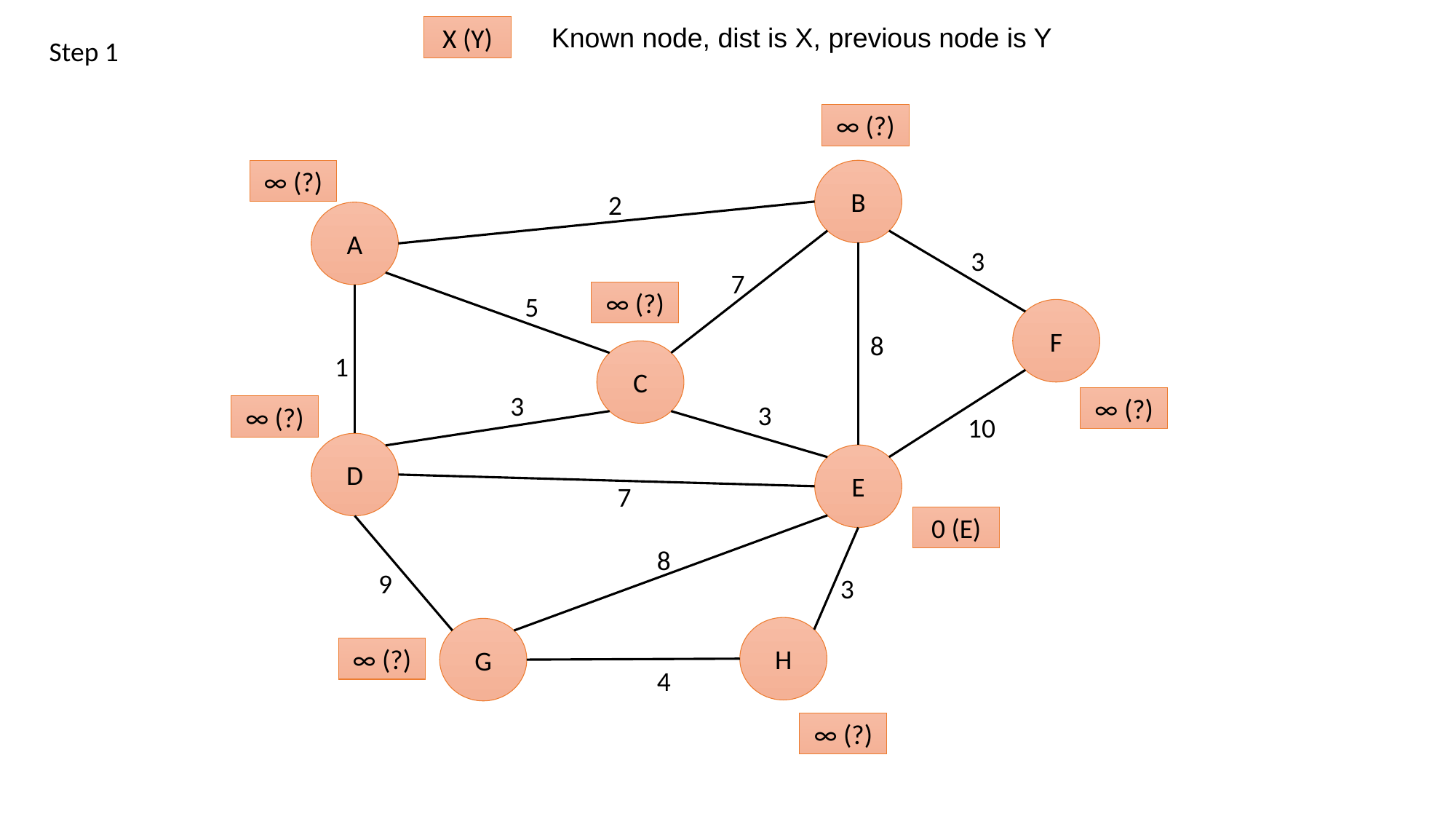

Known node, dist is X, previous node is Y
X (Y)
Step 1
∞ (?)
∞ (?)
B
2
A
3
7
∞ (?)
5
F
8
C
1
3
∞ (?)
3
∞ (?)
10
D
E
7
0 (E)
8
9
3
H
G
∞ (?)
4
∞ (?)